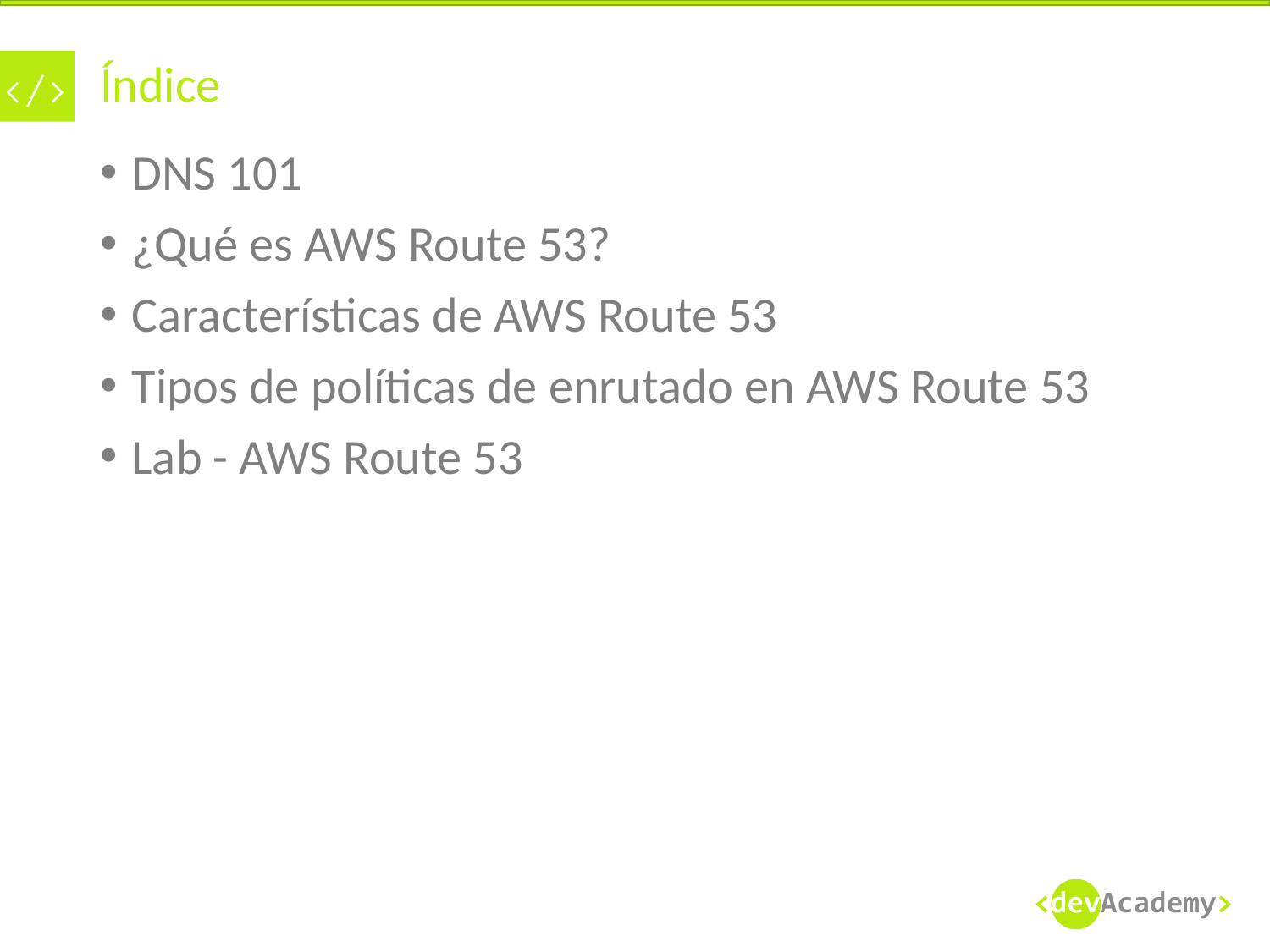

# Índice
DNS 101
¿Qué es AWS Route 53?
Características de AWS Route 53
Tipos de políticas de enrutado en AWS Route 53
Lab - AWS Route 53